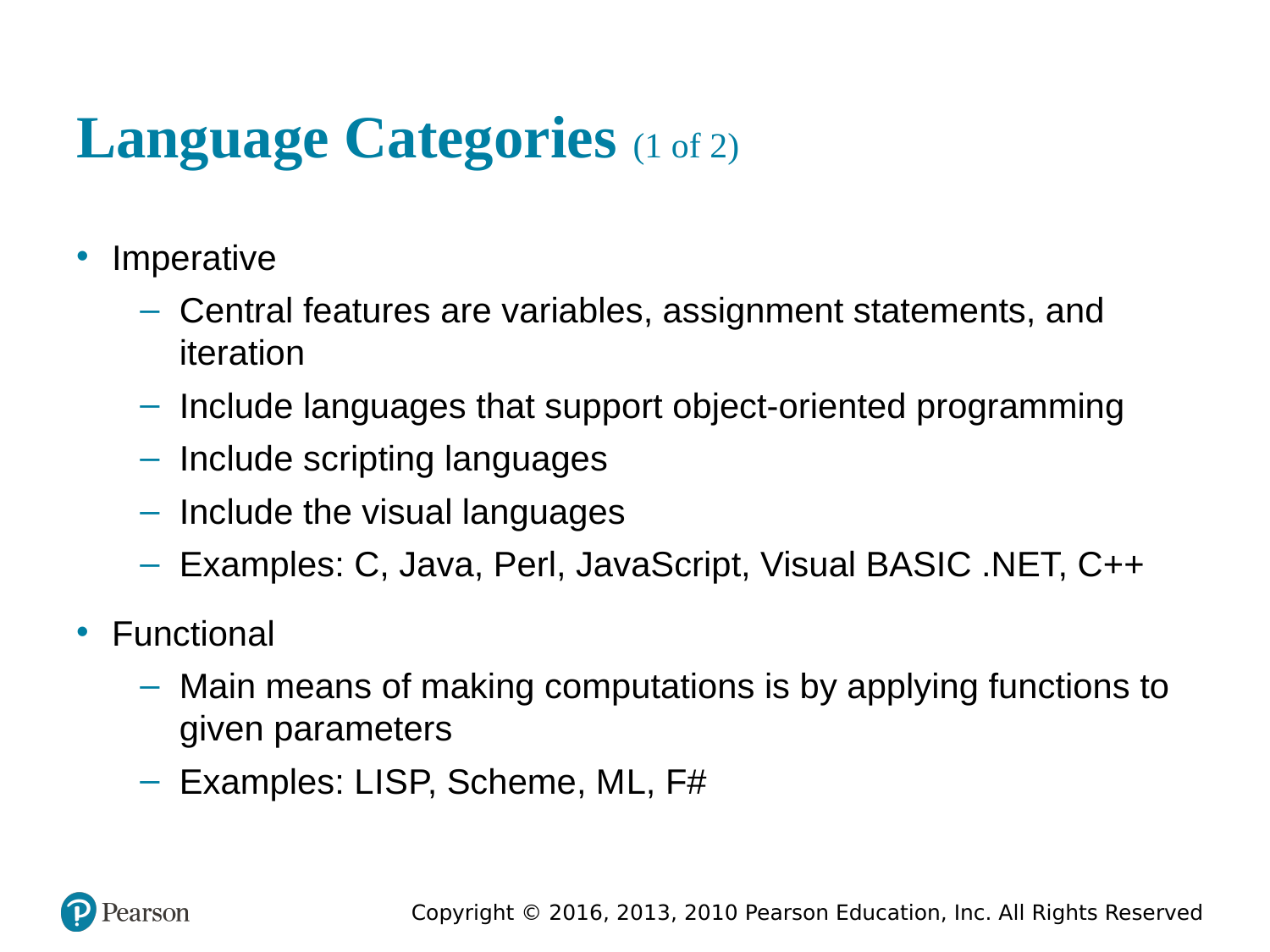

# Language Categories (1 of 2)
Imperative
Central features are variables, assignment statements, and iteration
Include languages that support object-oriented programming
Include scripting languages
Include the visual languages
Examples: C, Java, Perl, JavaScript, Visual BASIC .NET, C++
Functional
Main means of making computations is by applying functions to given parameters
Examples: L I S P, Scheme, M  L, F#